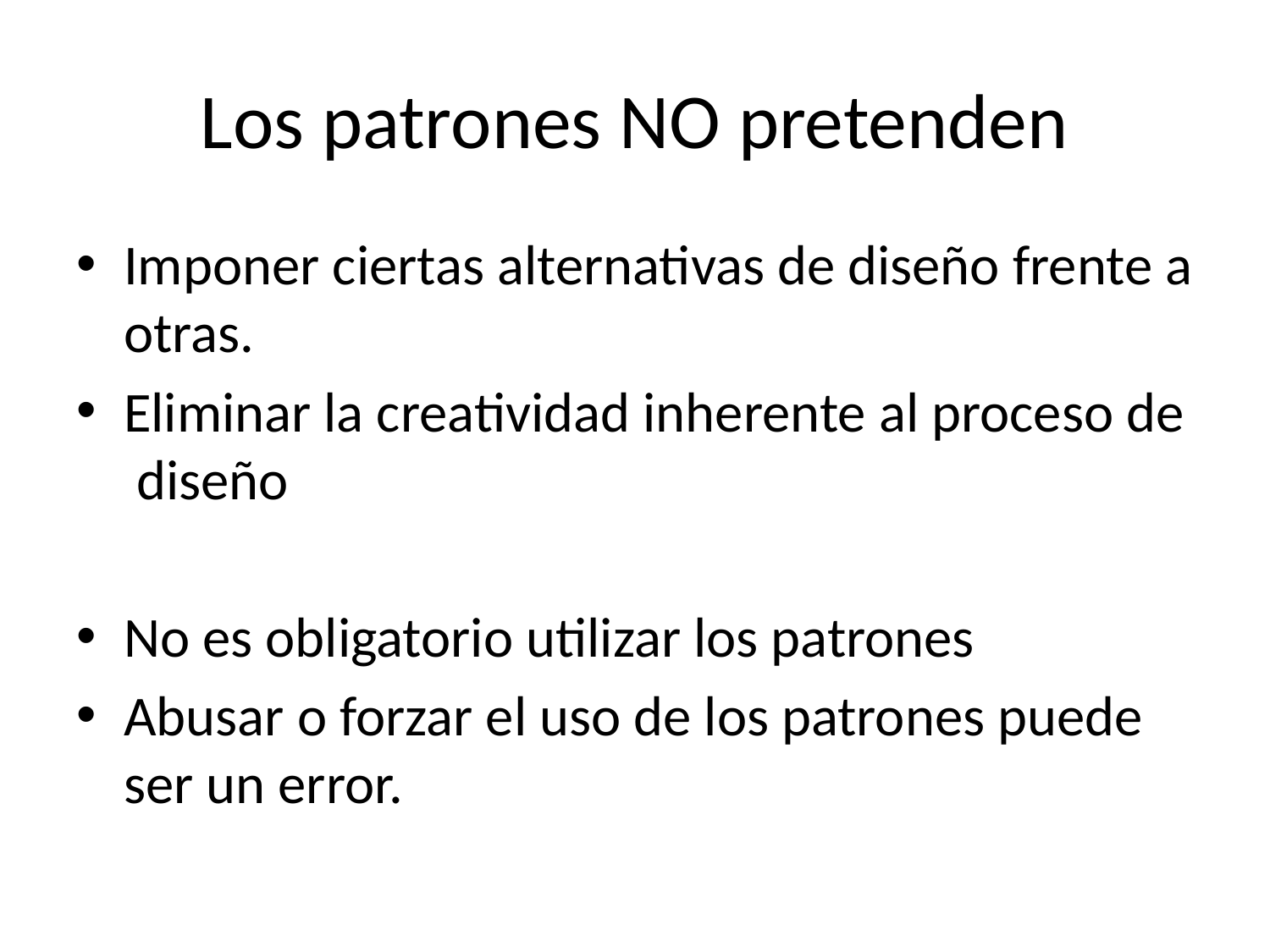

# Los patrones NO pretenden
Imponer ciertas alternativas de diseño frente a otras.
Eliminar la creatividad inherente al proceso de  diseño

No es obligatorio utilizar los patrones
Abusar o forzar el uso de los patrones puede  ser un error.